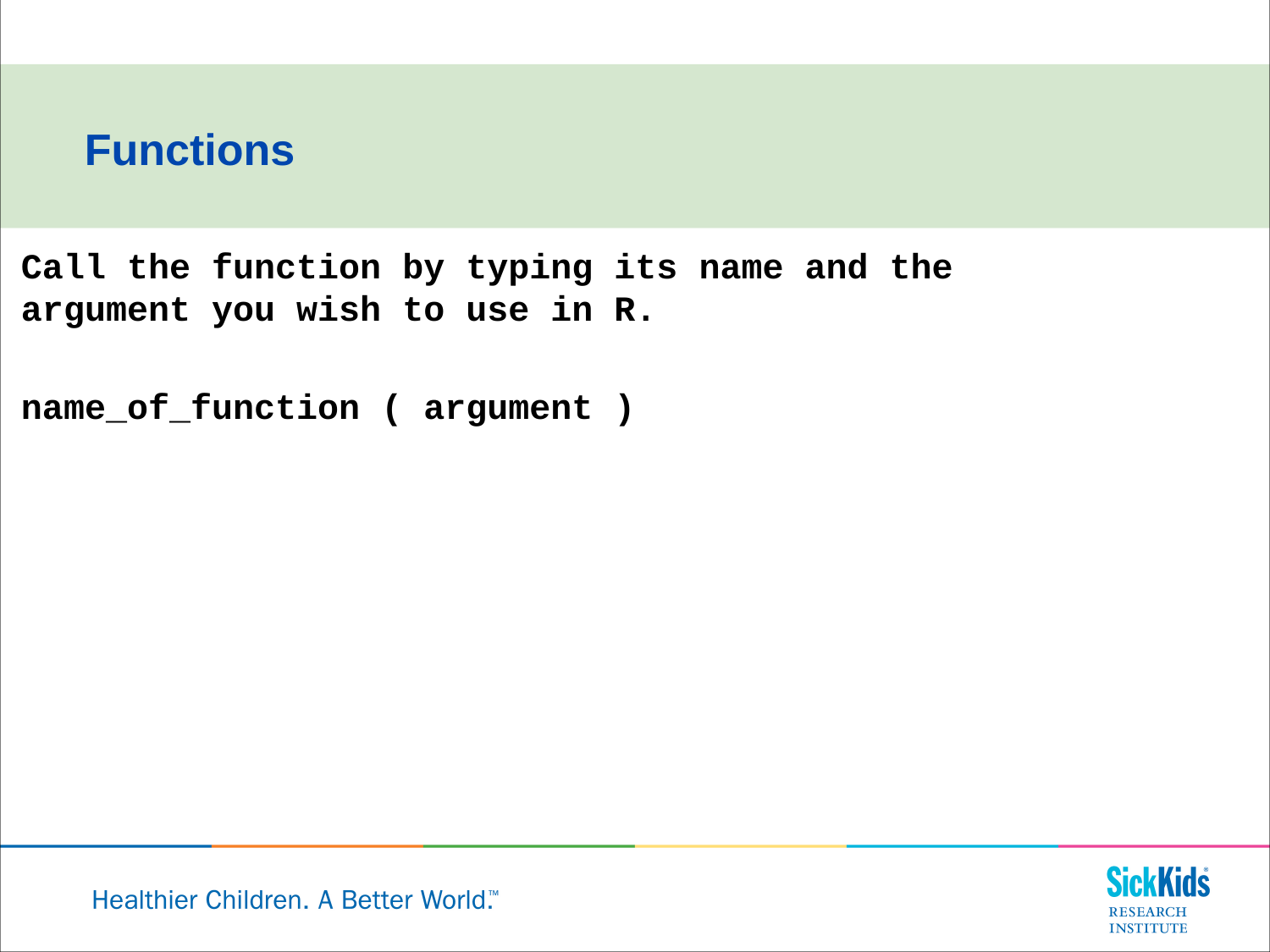

Functions

Call the function by typing its name and the argument you wish to use in R.
name_of_function ( argument )

x